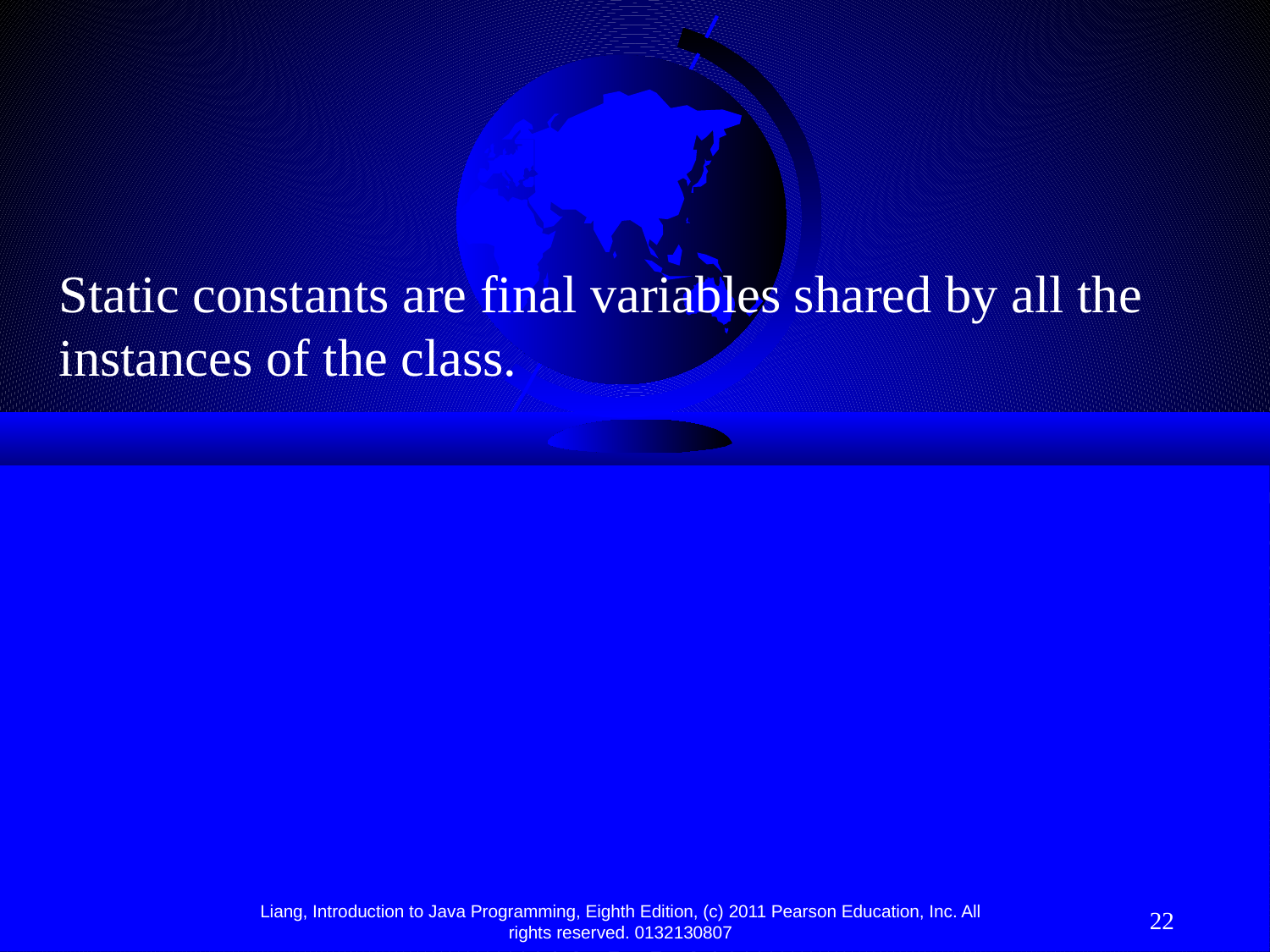

#
Static constants are final variables shared by all the instances of the class.
22